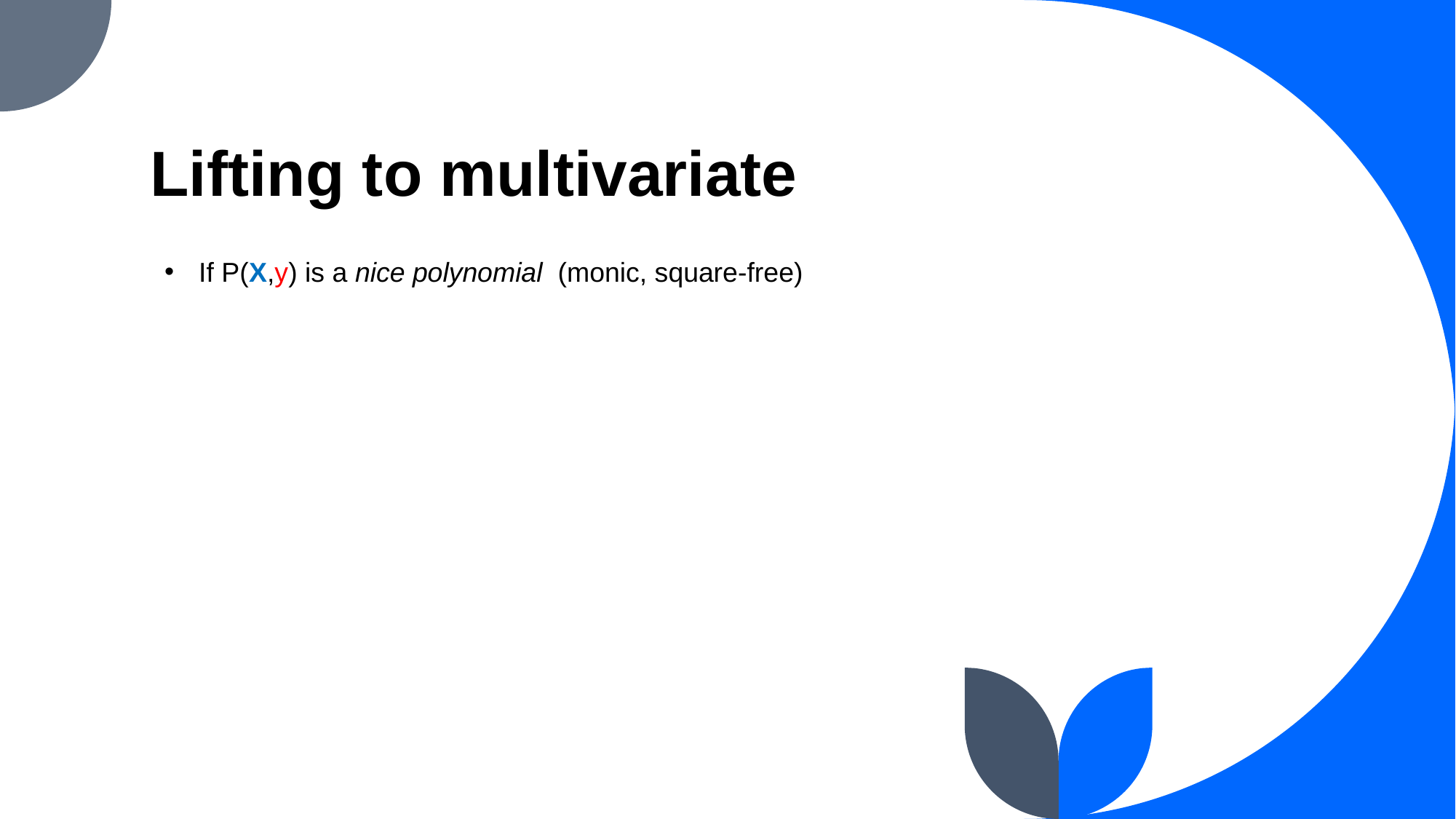

# Lifting to multivariate
If P(X,y) is a nice polynomial  (monic, square-free)